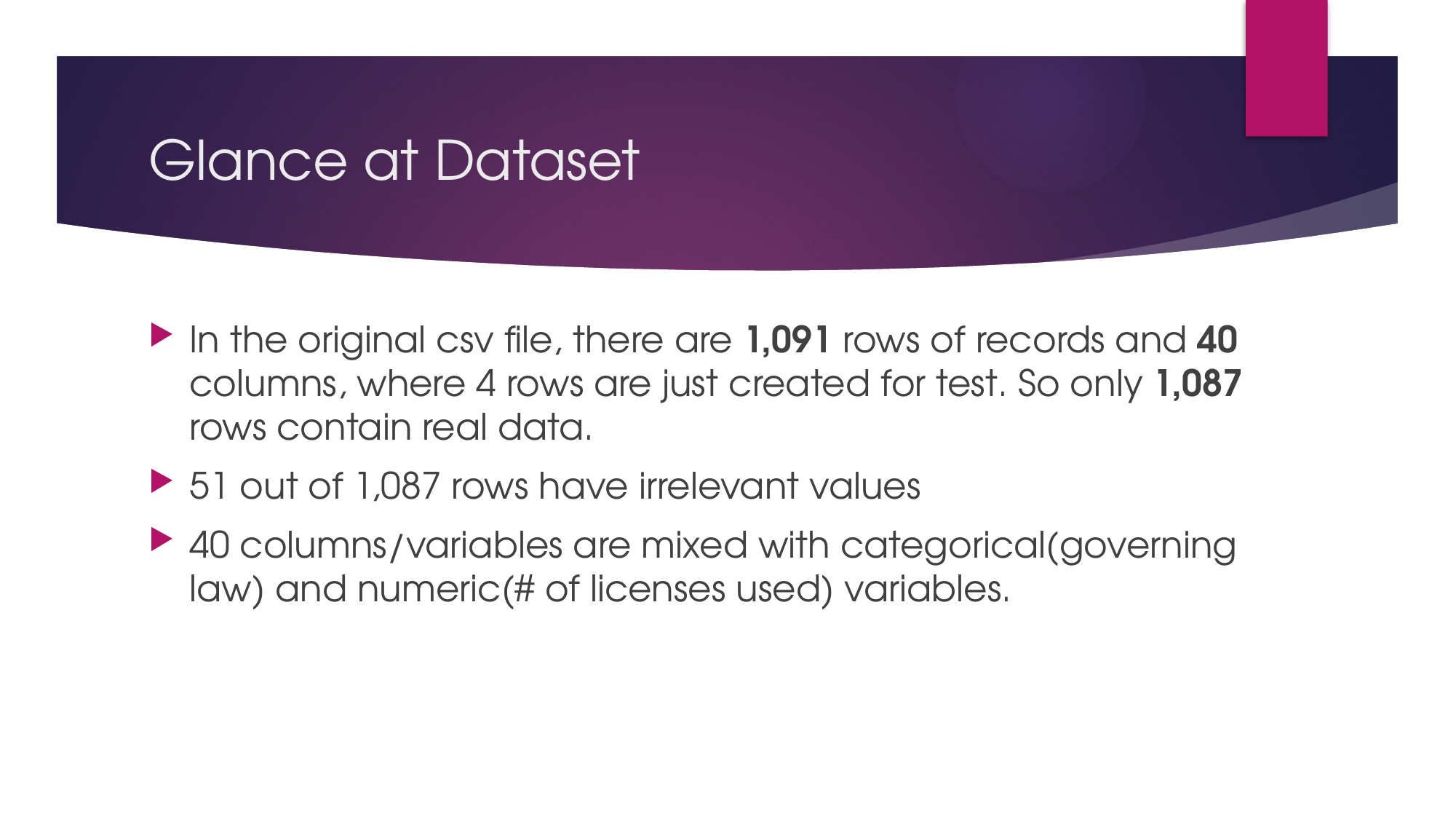

# Glance at Dataset
In the original csv file, there are 1,091 rows of records and 40 columns, where 4 rows are just created for test. So only 1,087 rows contain real data.
51 out of 1,087 rows have irrelevant values
40 columns/variables are mixed with categorical(governing law) and numeric(# of licenses used) variables.